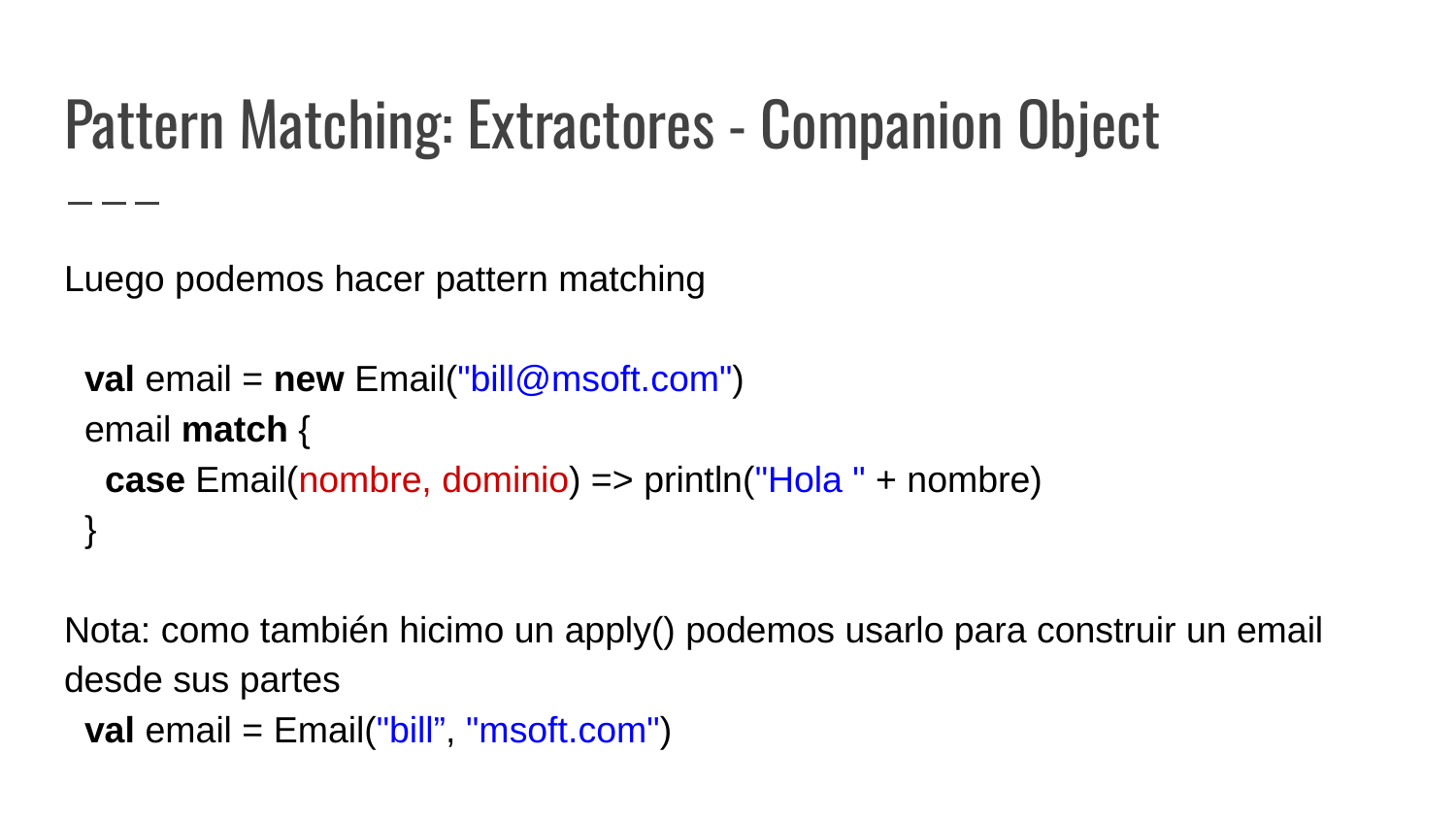

# Pattern Matching: Extractores - Companion Object
Luego podemos hacer pattern matching

  val email = new Email("bill@msoft.com")
  email match {
    case Email(nombre, dominio) => println("Hola " + nombre)
  }

Nota: como también hicimo un apply() podemos usarlo para construir un email desde sus partes
  val email = Email("bill”, "msoft.com")